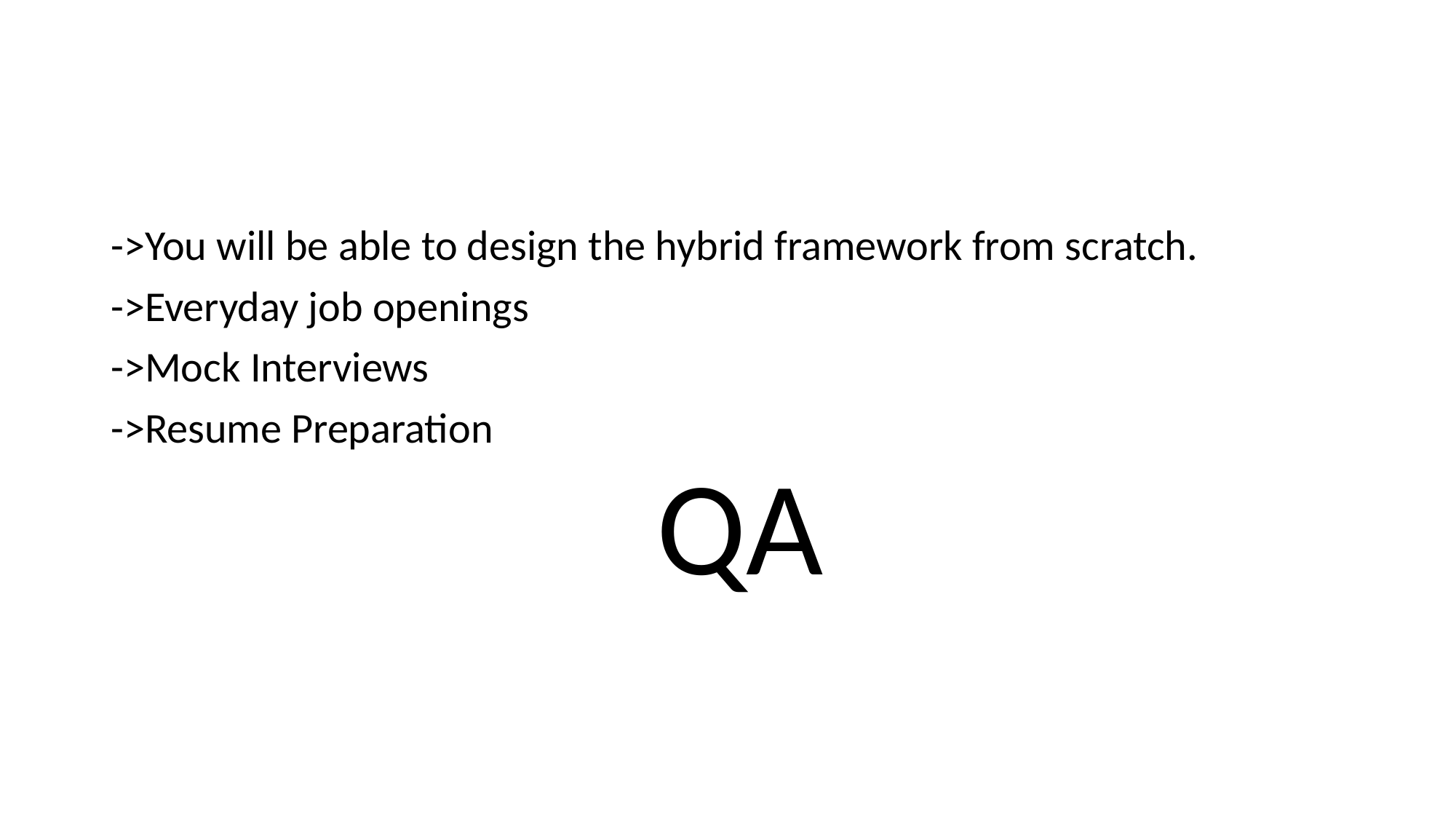

->You will be able to design the hybrid framework from scratch.
->Everyday job openings
->Mock Interviews
->Resume Preparation
	QA